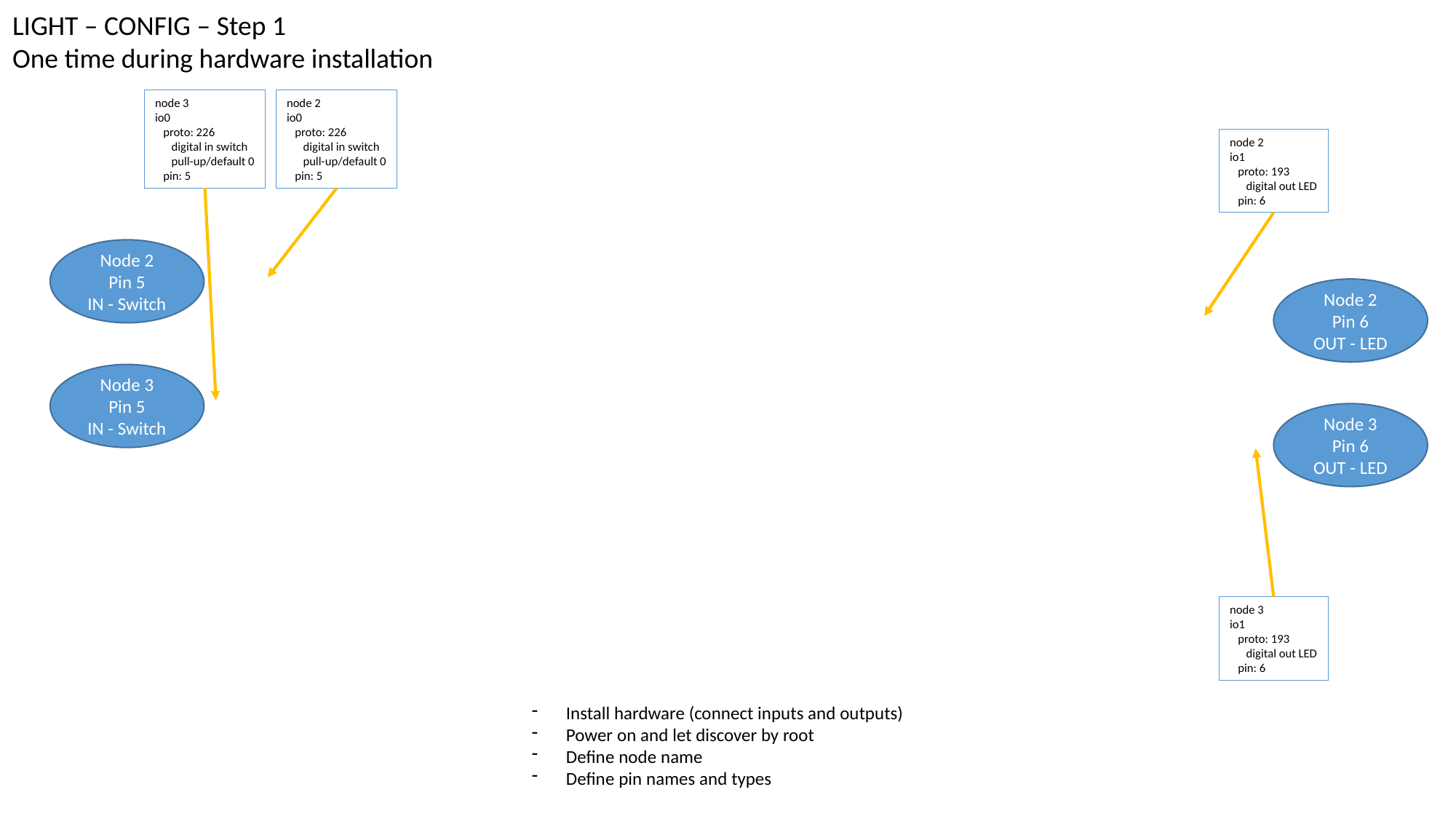

LIGHT – CONFIG – Step 1
One time during hardware installation
node 3
io0
   proto: 226
      digital in switch
      pull-up/default 0
   pin: 5
node 2
io0
   proto: 226
      digital in switch
      pull-up/default 0
   pin: 5
node 2
io1
   proto: 193
      digital out LED
   pin: 6
Node 2
Pin 5
IN - Switch
Node 2
Pin 6
OUT - LED
Node 3
Pin 5
IN - Switch
Node 3
Pin 6
OUT - LED
node 3
io1
   proto: 193
      digital out LED
   pin: 6
Install hardware (connect inputs and outputs)
Power on and let discover by root
Define node name
Define pin names and types